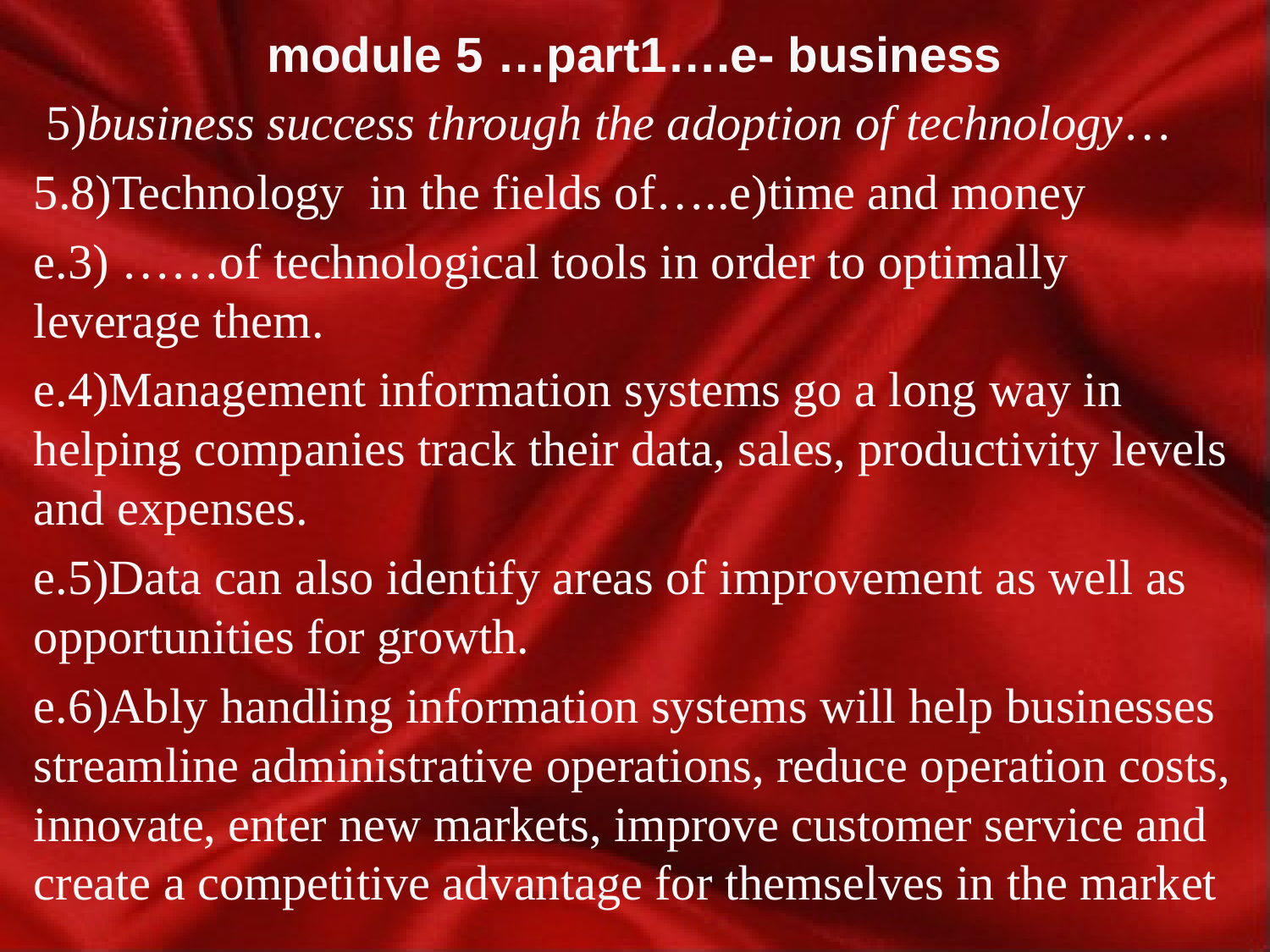

# module 5 …part1….e- business
 5)business success through the adoption of technology…
5.8)Technology  in the fields of…..e)time and money
e.3) ……of technological tools in order to optimally leverage them.
e.4)Management information systems go a long way in helping companies track their data, sales, productivity levels and expenses.
e.5)Data can also identify areas of improvement as well as opportunities for growth.
e.6)Ably handling information systems will help businesses streamline administrative operations, reduce operation costs, innovate, enter new markets, improve customer service and create a competitive advantage for themselves in the market